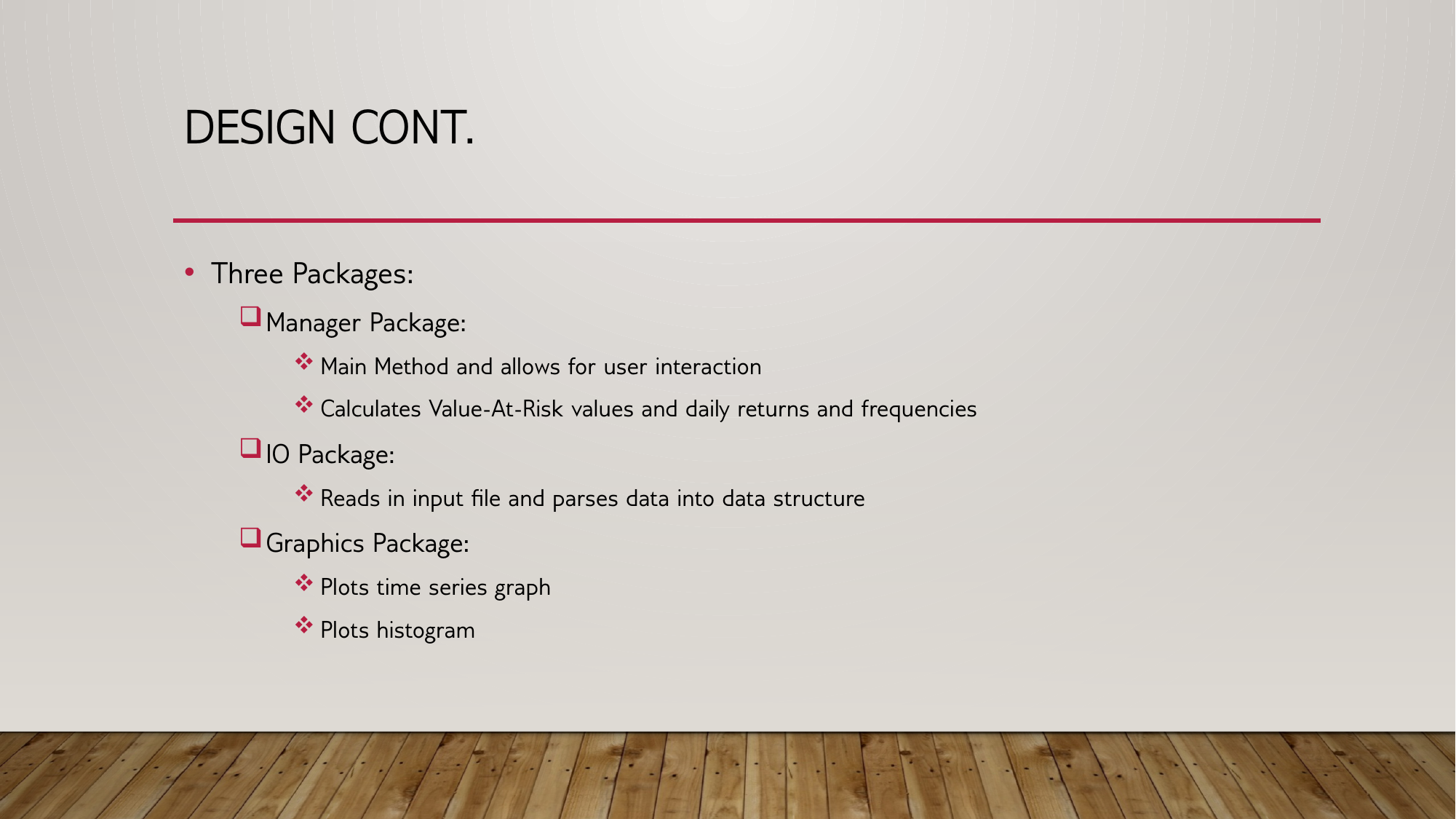

# Design Cont.
Three Packages:
Manager Package:
Main Method and allows for user interaction
Calculates Value-At-Risk values and daily returns and frequencies
IO Package:
Reads in input file and parses data into data structure
Graphics Package:
Plots time series graph
Plots histogram